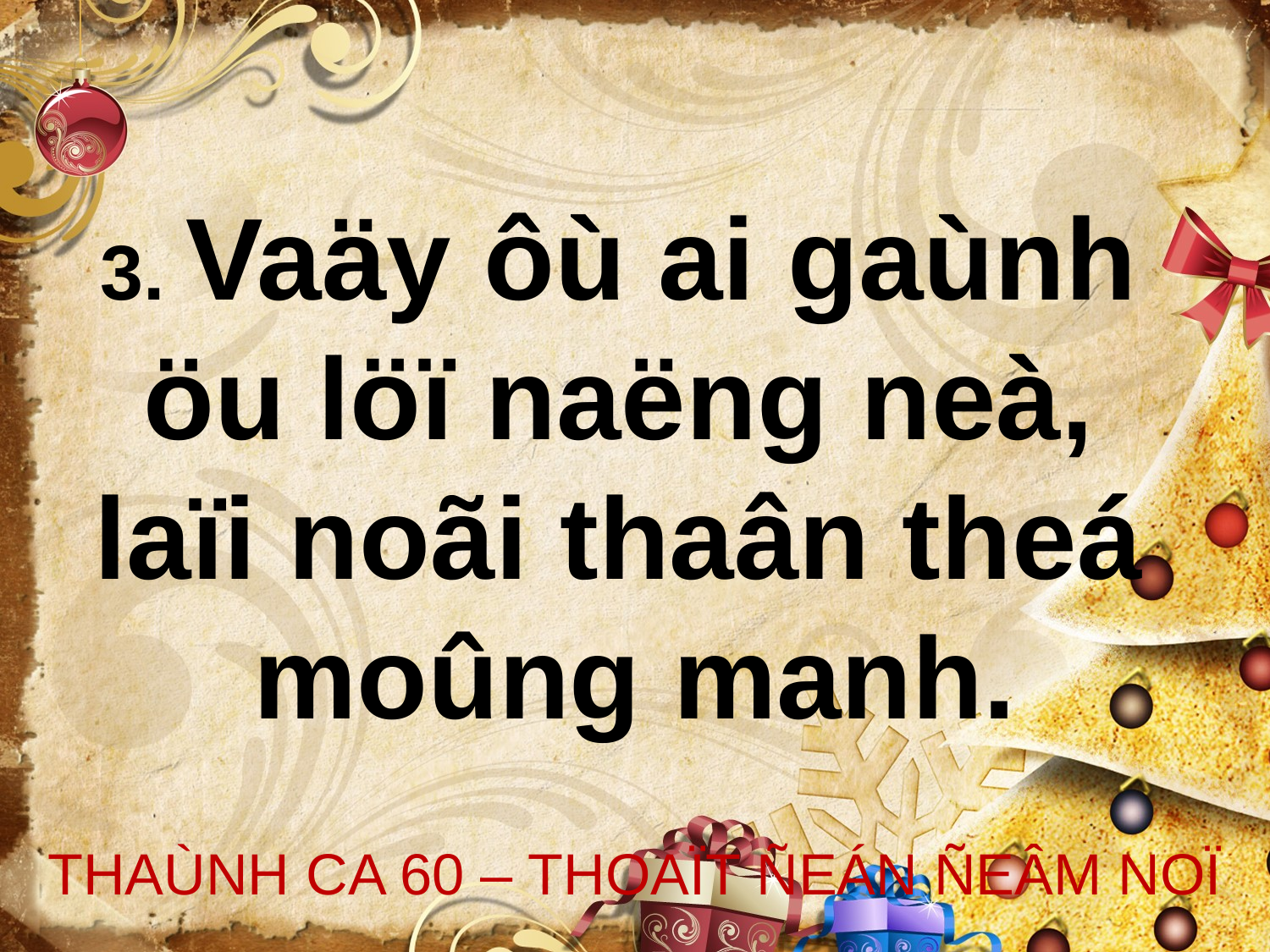

3. Vaäy ôù ai gaùnh
öu löï naëng neà,
laïi noãi thaân theá
moûng manh.
THAÙNH CA 60 – THOAÏT ÑEÁN ÑEÂM NOÏ